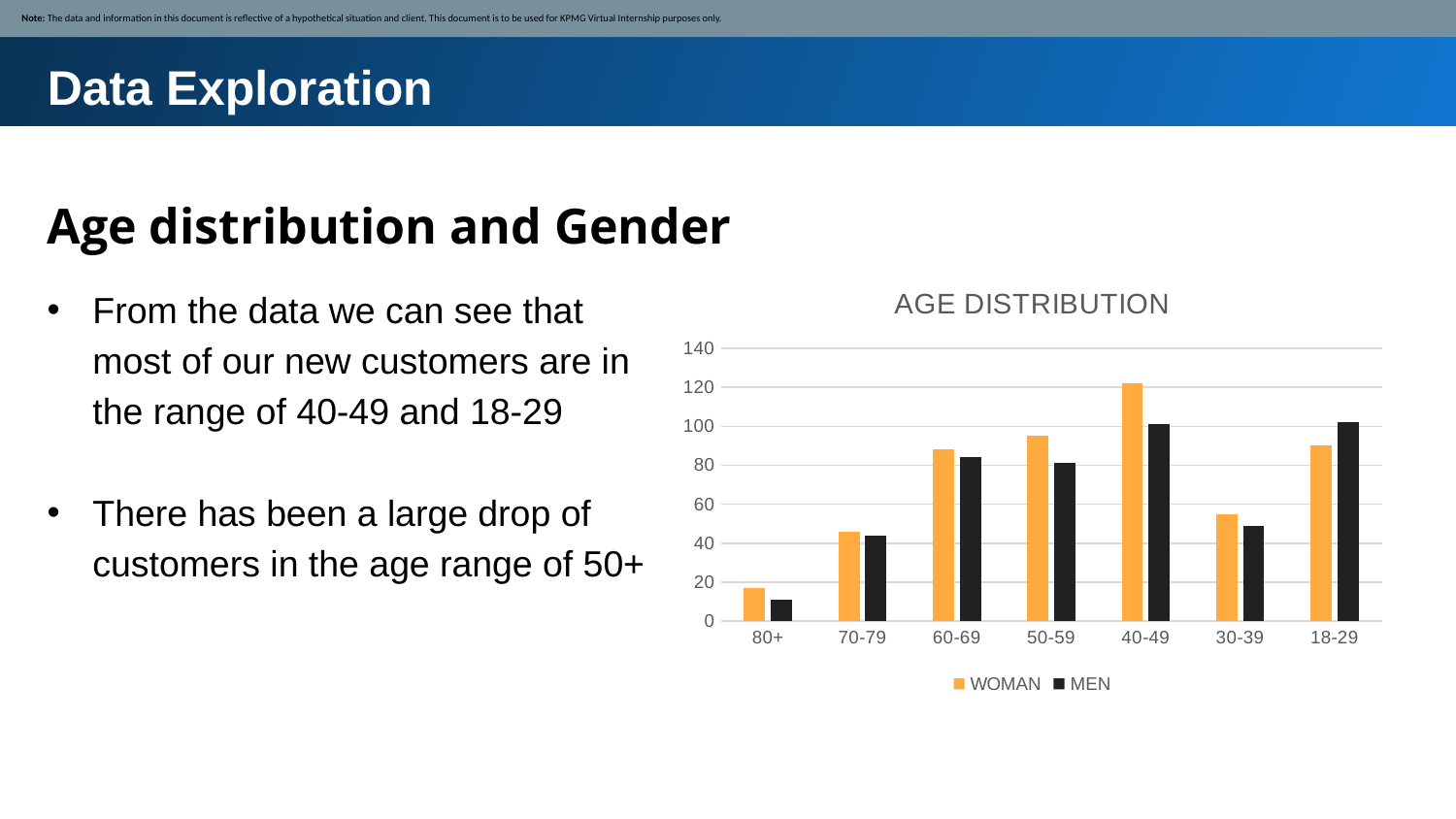

Note: The data and information in this document is reflective of a hypothetical situation and client. This document is to be used for KPMG Virtual Internship purposes only.
Data Exploration
Age distribution and Gender

### Chart: AGE DISTRIBUTION

| Category | WOMAN | MEN |
|---|---|---|
| 80+ | 17.0 | 11.0 |
| 70-79 | 46.0 | 44.0 |
| 60-69 | 88.0 | 84.0 |
| 50-59 | 95.0 | 81.0 |
| 40-49 | 122.0 | 101.0 |
| 30-39 | 55.0 | 49.0 |
| 18-29 | 90.0 | 102.0 |
From the data we can see that most of our new customers are in the range of 40-49 and 18-29
There has been a large drop of customers in the age range of 50+